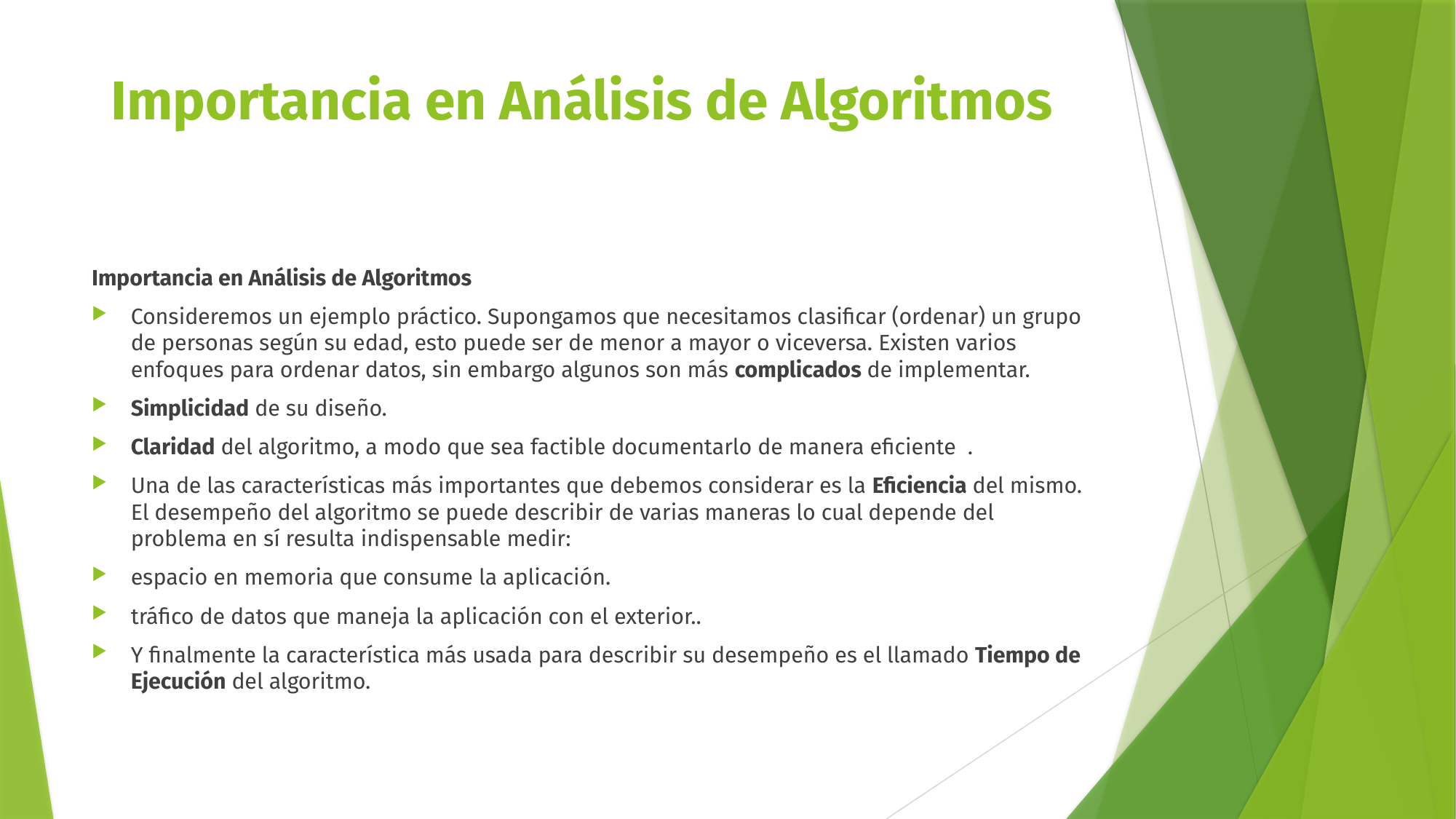

# Importancia en Análisis de Algoritmos
Importancia en Análisis de Algoritmos
Consideremos un ejemplo práctico. Supongamos que necesitamos clasificar (ordenar) un grupo de personas según su edad, esto puede ser de menor a mayor o viceversa. Existen varios enfoques para ordenar datos, sin embargo algunos son más complicados de implementar.
Simplicidad de su diseño.
Claridad del algoritmo, a modo que sea factible documentarlo de manera eficiente  .
Una de las características más importantes que debemos considerar es la Eficiencia del mismo. El desempeño del algoritmo se puede describir de varias maneras lo cual depende del problema en sí resulta indispensable medir:
espacio en memoria que consume la aplicación.
tráfico de datos que maneja la aplicación con el exterior..
Y finalmente la característica más usada para describir su desempeño es el llamado Tiempo de Ejecución del algoritmo.